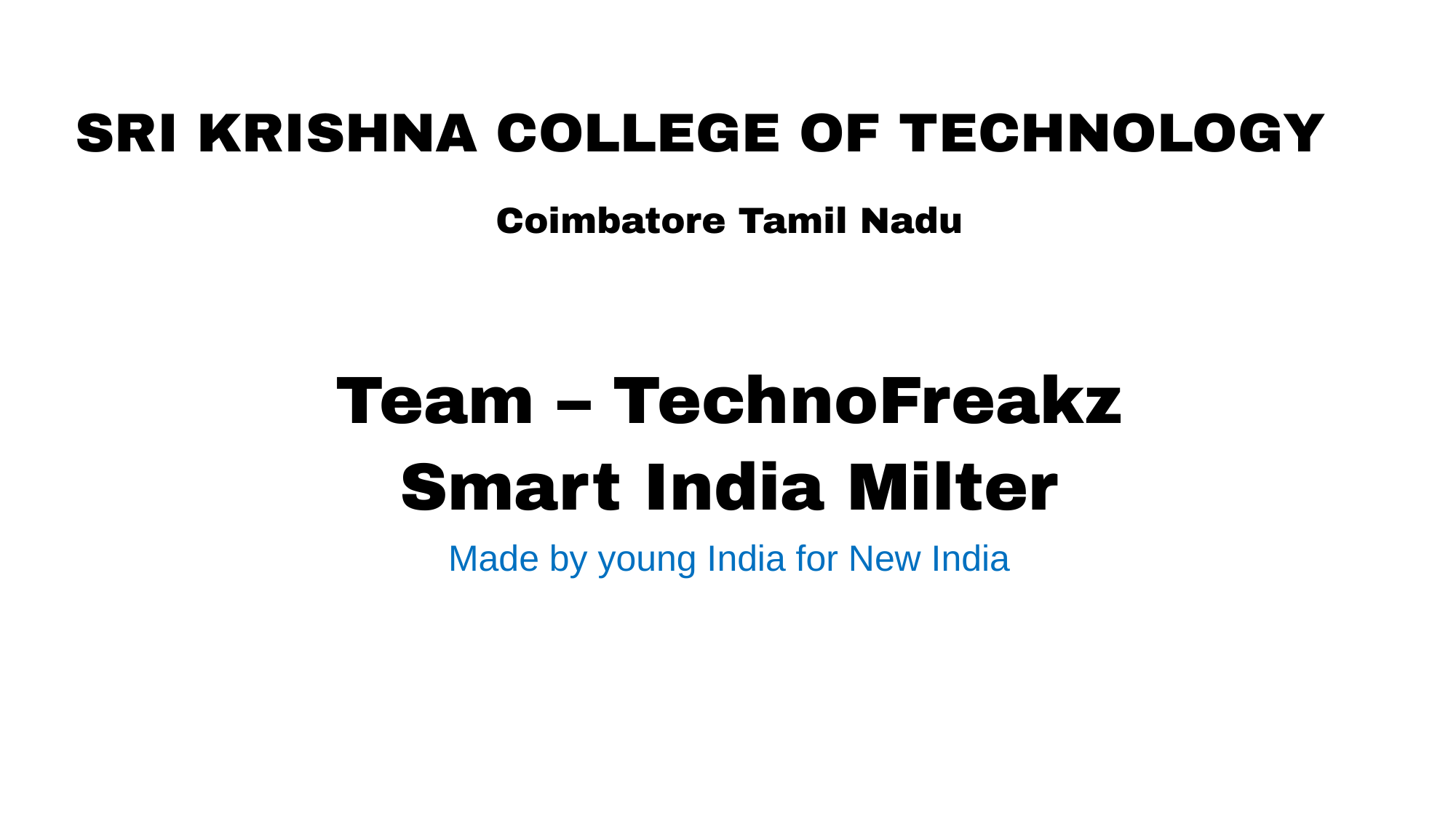

# SRI KRISHNA COLLEGE OF TECHNOLOGY
Coimbatore Tamil Nadu

Team – TechnoFreakz
Smart India Milter
Made by young India for New India